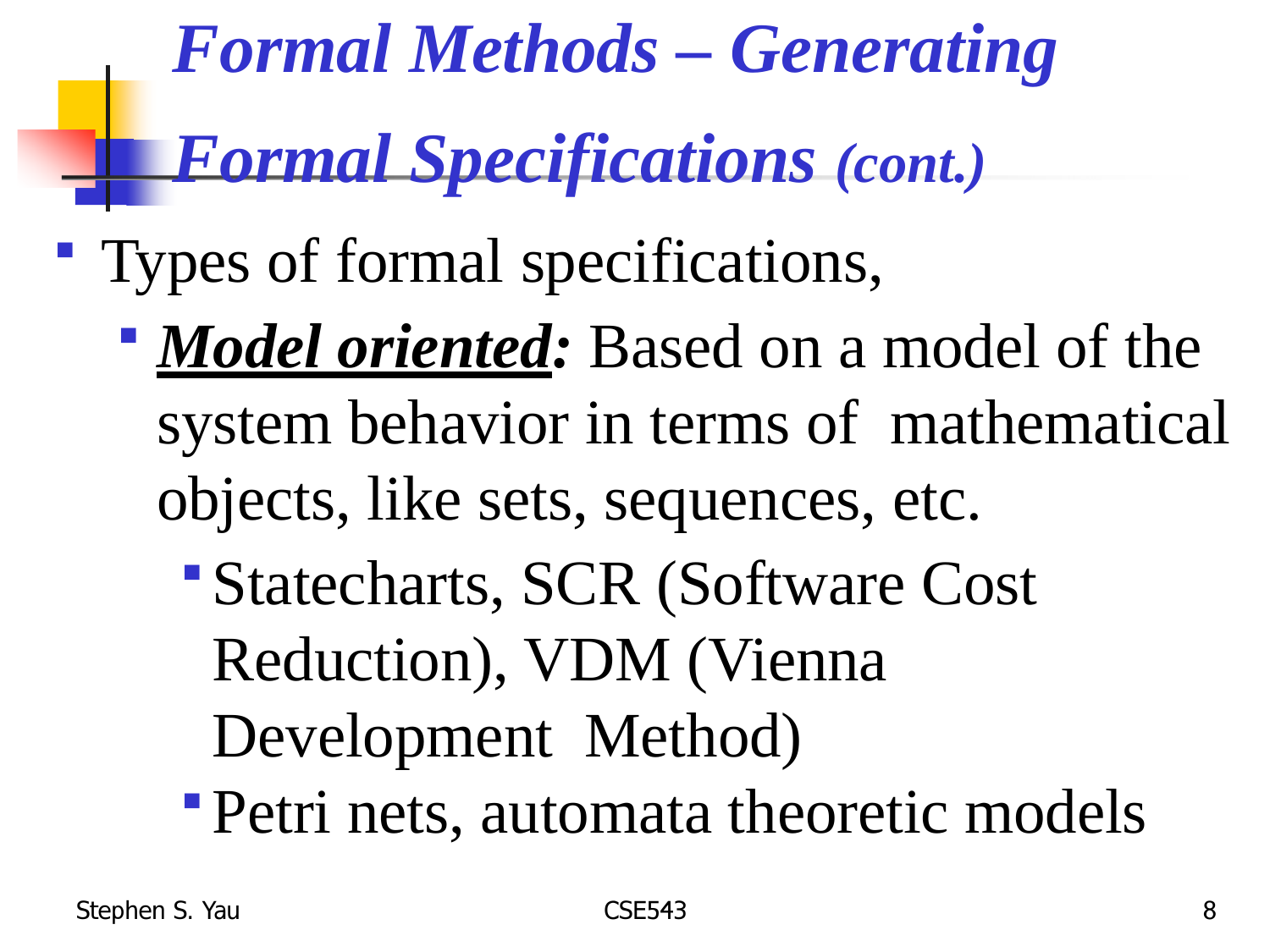

# Formal Methods – Generating
Formal Specifications (cont.)
Types of formal specifications,
Model oriented: Based on a model of the system behavior in terms of  mathematical objects, like sets, sequences, etc.
Statecharts, SCR (Software Cost Reduction), VDM (Vienna Development  Method)
Petri nets, automata theoretic models
CSE543
8
Stephen S. Yau